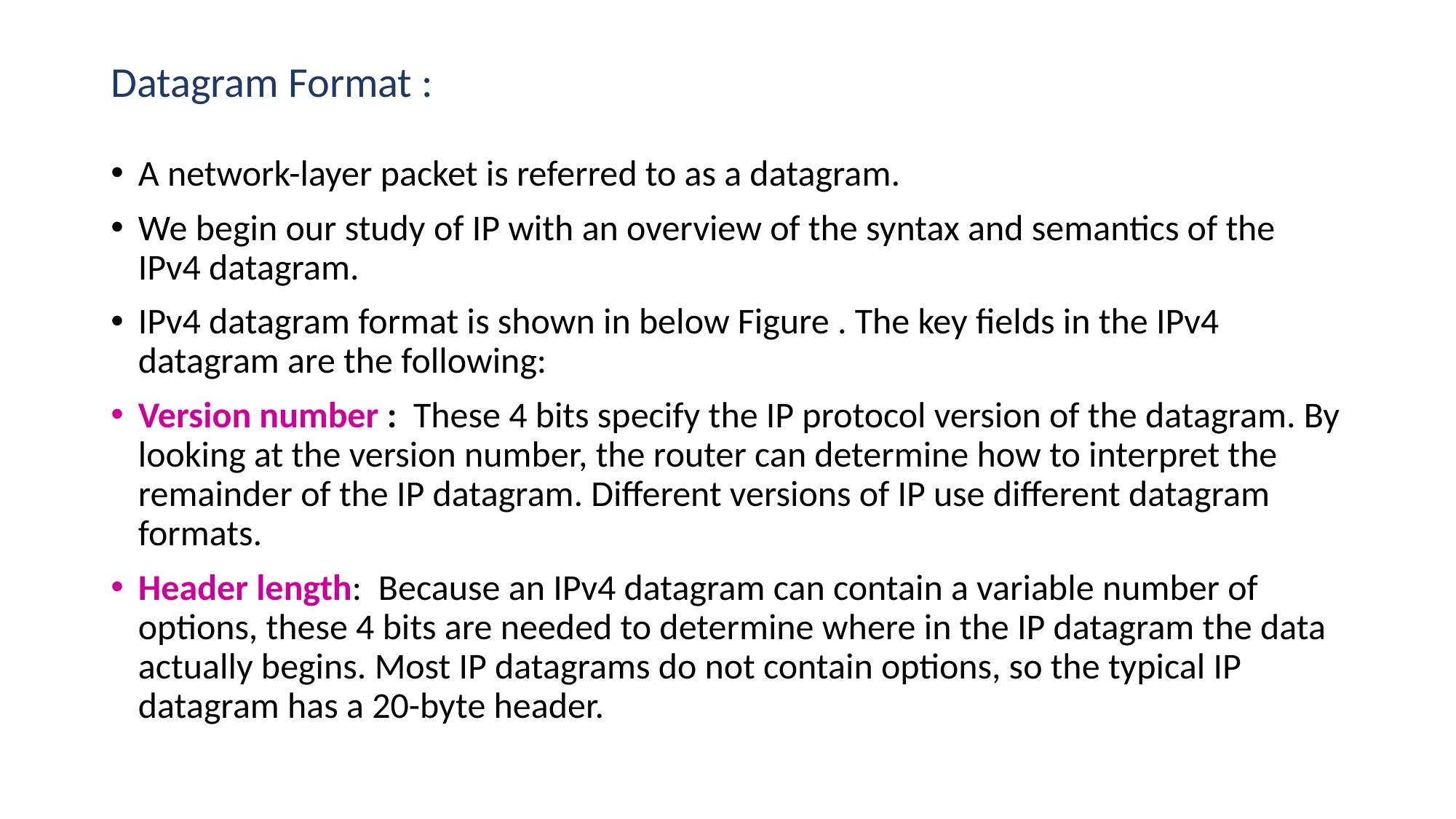

# Datagram Format :
A network-layer packet is referred to as a datagram.
We begin our study of IP with an overview of the syntax and semantics of the IPv4 datagram.
IPv4 datagram format is shown in below Figure . The key fields in the IPv4 datagram are the following:
Version number :  These 4 bits specify the IP protocol version of the datagram. By looking at the version number, the router can determine how to interpret the remainder of the IP datagram. Different versions of IP use different datagram    formats.
Header length:  Because an IPv4 datagram can contain a variable number of options, these 4 bits are needed to determine where in the IP datagram the data actually begins. Most IP datagrams do not contain options, so the typical IP datagram has a 20-byte header.